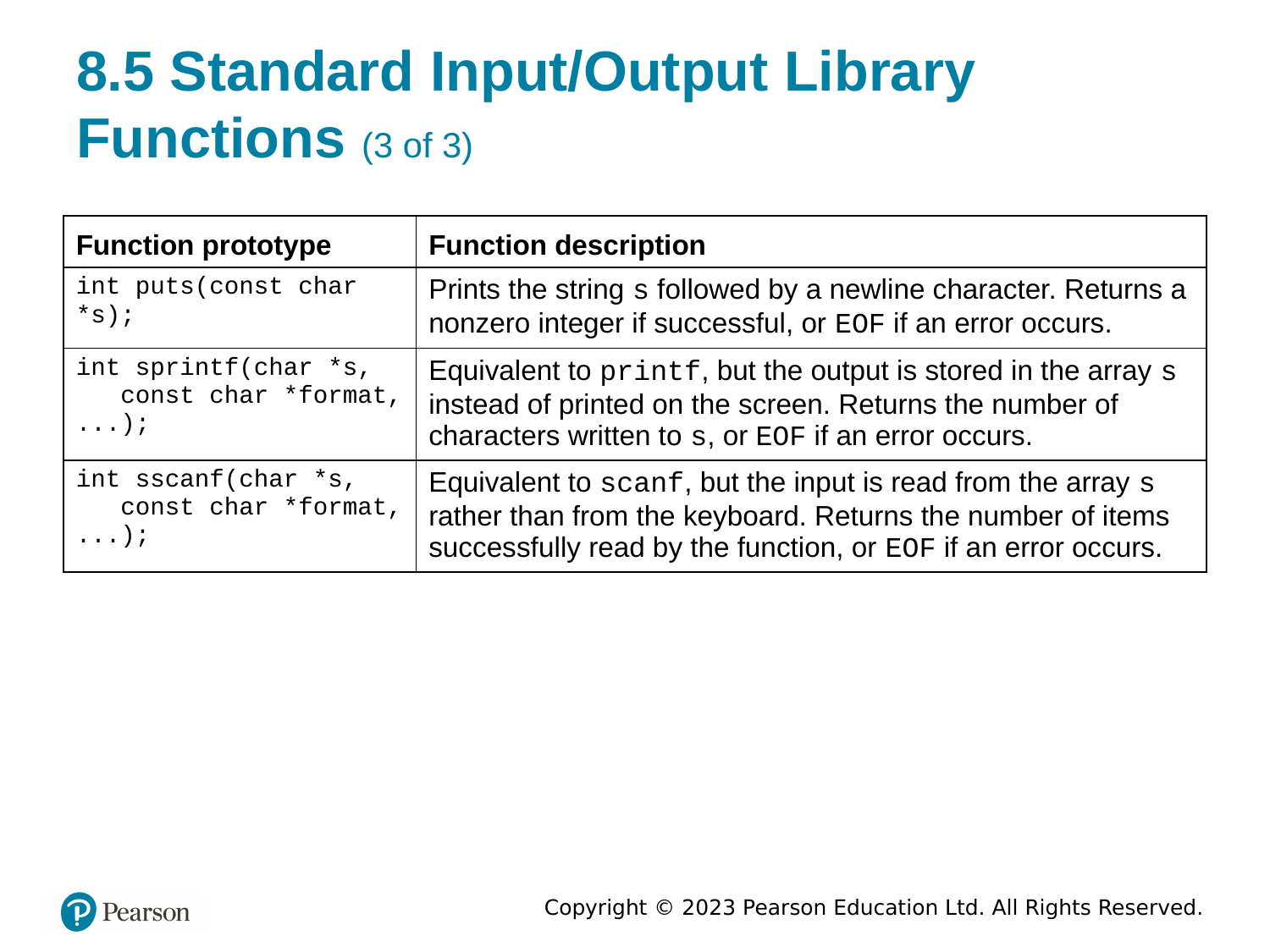

# 8.5 Standard Input/Output Library Functions (3 of 3)
| Function prototype | Function description |
| --- | --- |
| int puts(const char \*s); | Prints the string s followed by a newline character. Returns a nonzero integer if successful, or EOF if an error occurs. |
| int sprintf(char \*s, const char \*format, ...); | Equivalent to printf, but the output is stored in the array s instead of printed on the screen. Returns the number of characters written to s, or EOF if an error occurs. |
| int sscanf(char \*s, const char \*format, ...); | Equivalent to scanf, but the input is read from the array s rather than from the keyboard. Returns the number of items successfully read by the function, or EOF if an error occurs. |